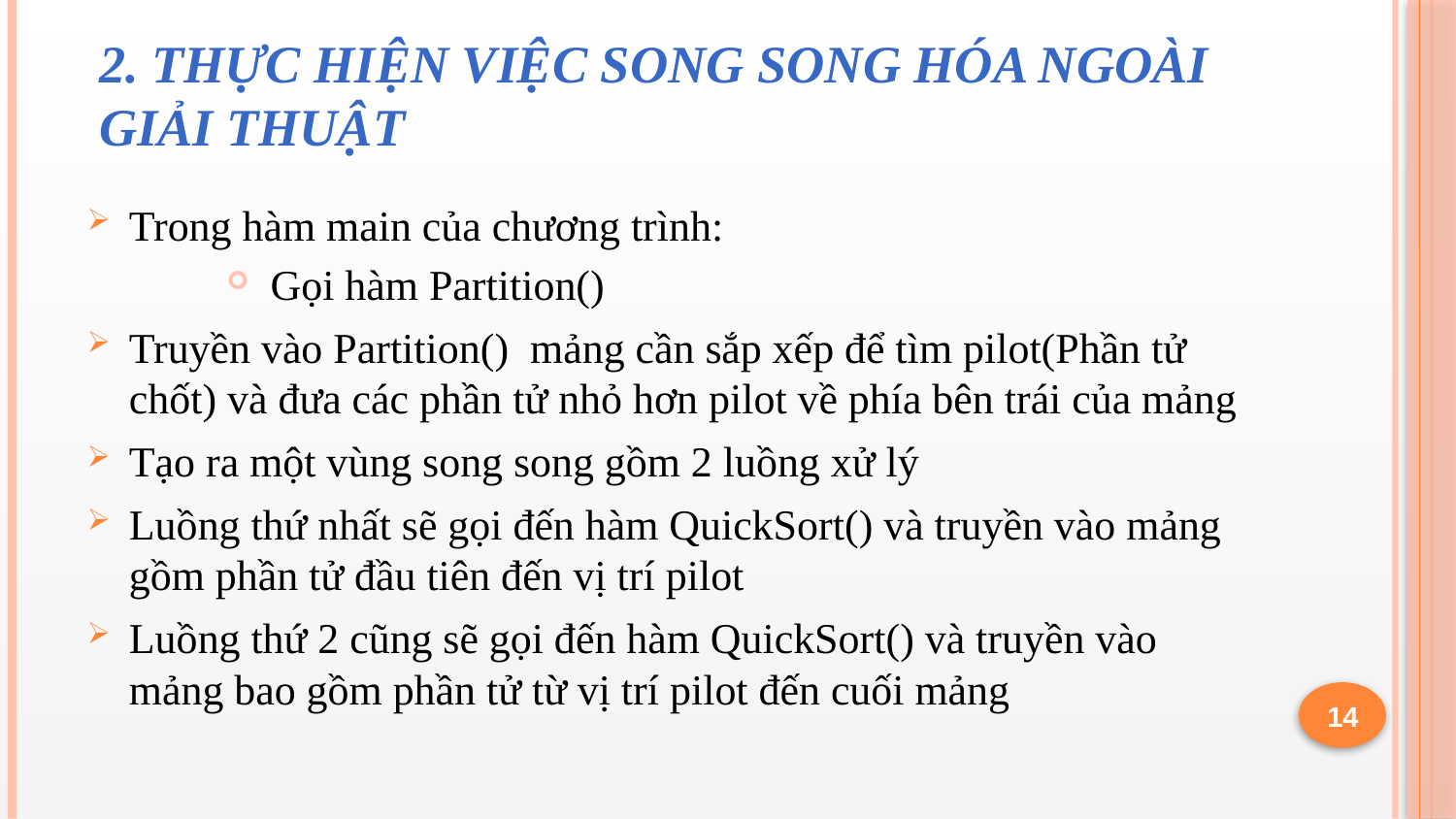

# 2. Thực hiện việc song song hóa ngoài giải thuật
Trong hàm main của chương trình:
Gọi hàm Partition()
Truyền vào Partition()  mảng cần sắp xếp để tìm pilot(Phần tử chốt) và đưa các phần tử nhỏ hơn pilot về phía bên trái của mảng
Tạo ra một vùng song song gồm 2 luồng xử lý
Luồng thứ nhất sẽ gọi đến hàm QuickSort() và truyền vào mảng gồm phần tử đầu tiên đến vị trí pilot
Luồng thứ 2 cũng sẽ gọi đến hàm QuickSort() và truyền vào mảng bao gồm phần tử từ vị trí pilot đến cuối mảng

14